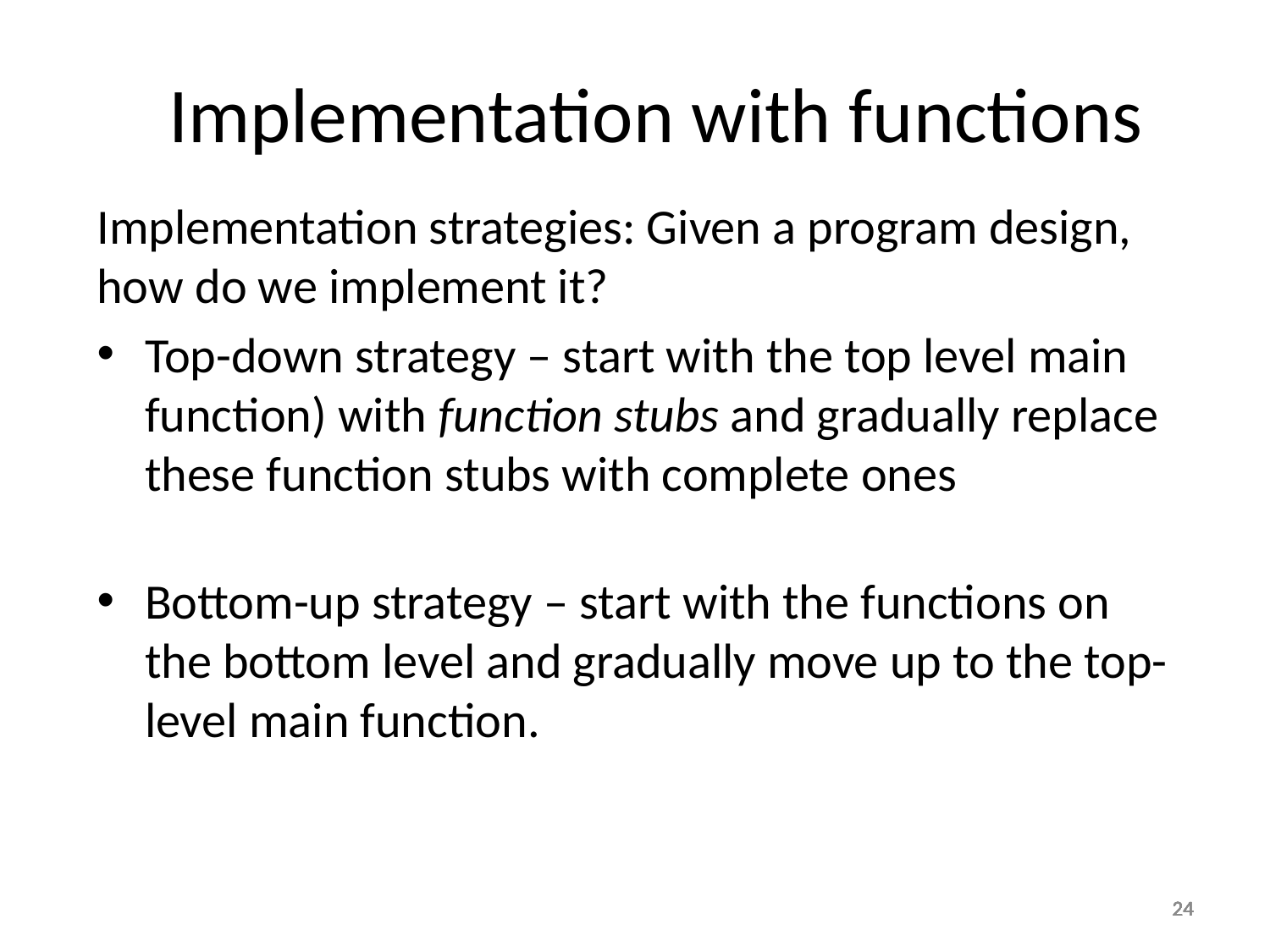

Implementation with functions
Implementation strategies: Given a program design, how do we implement it?
Top-down strategy – start with the top level main function) with function stubs and gradually replace these function stubs with complete ones
Bottom-up strategy – start with the functions on the bottom level and gradually move up to the top-level main function.

24
24
24
24
24
24
24
24
24
24
24